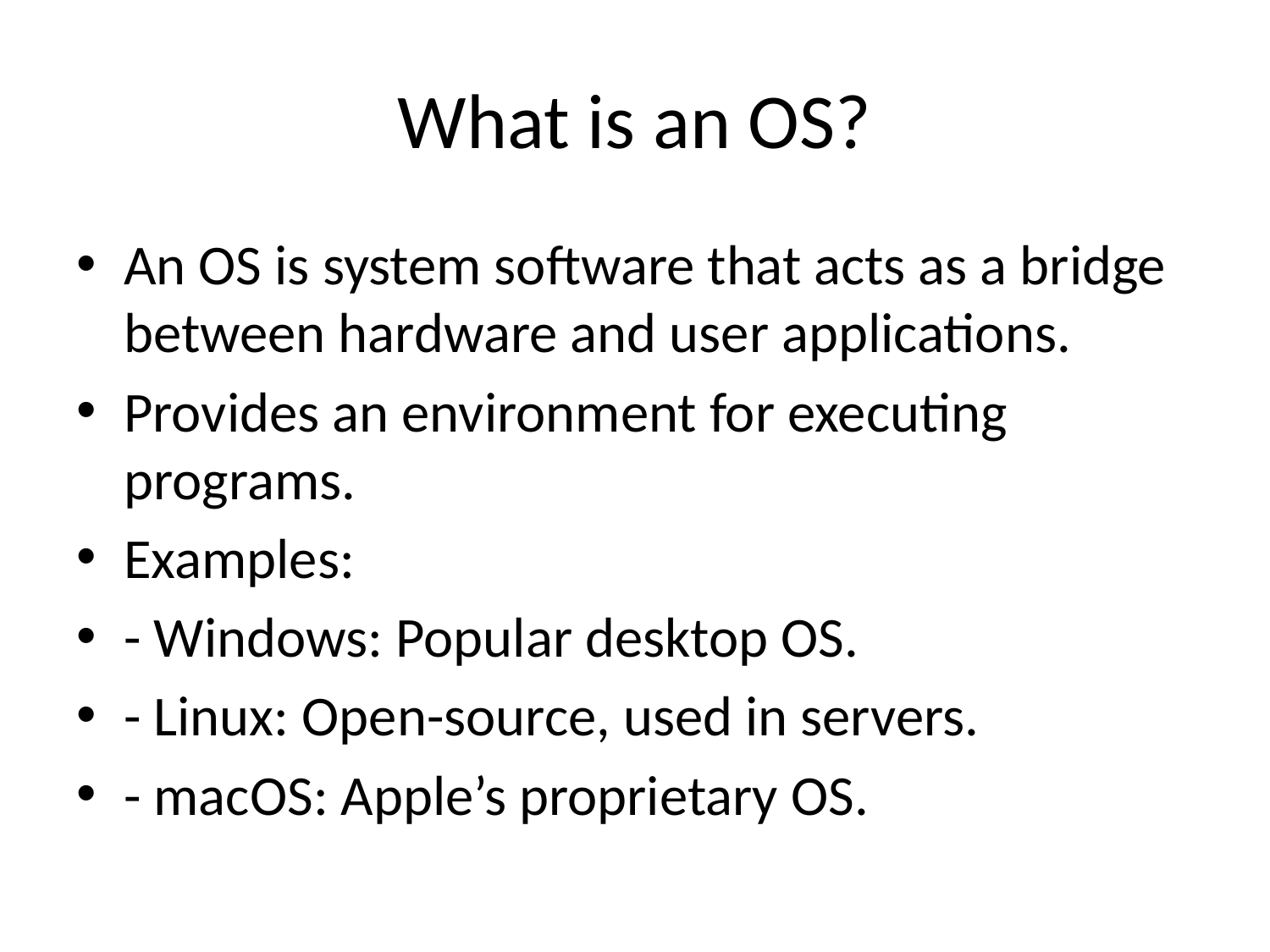

# What is an OS?
An OS is system software that acts as a bridge between hardware and user applications.
Provides an environment for executing programs.
Examples:
- Windows: Popular desktop OS.
- Linux: Open-source, used in servers.
- macOS: Apple’s proprietary OS.